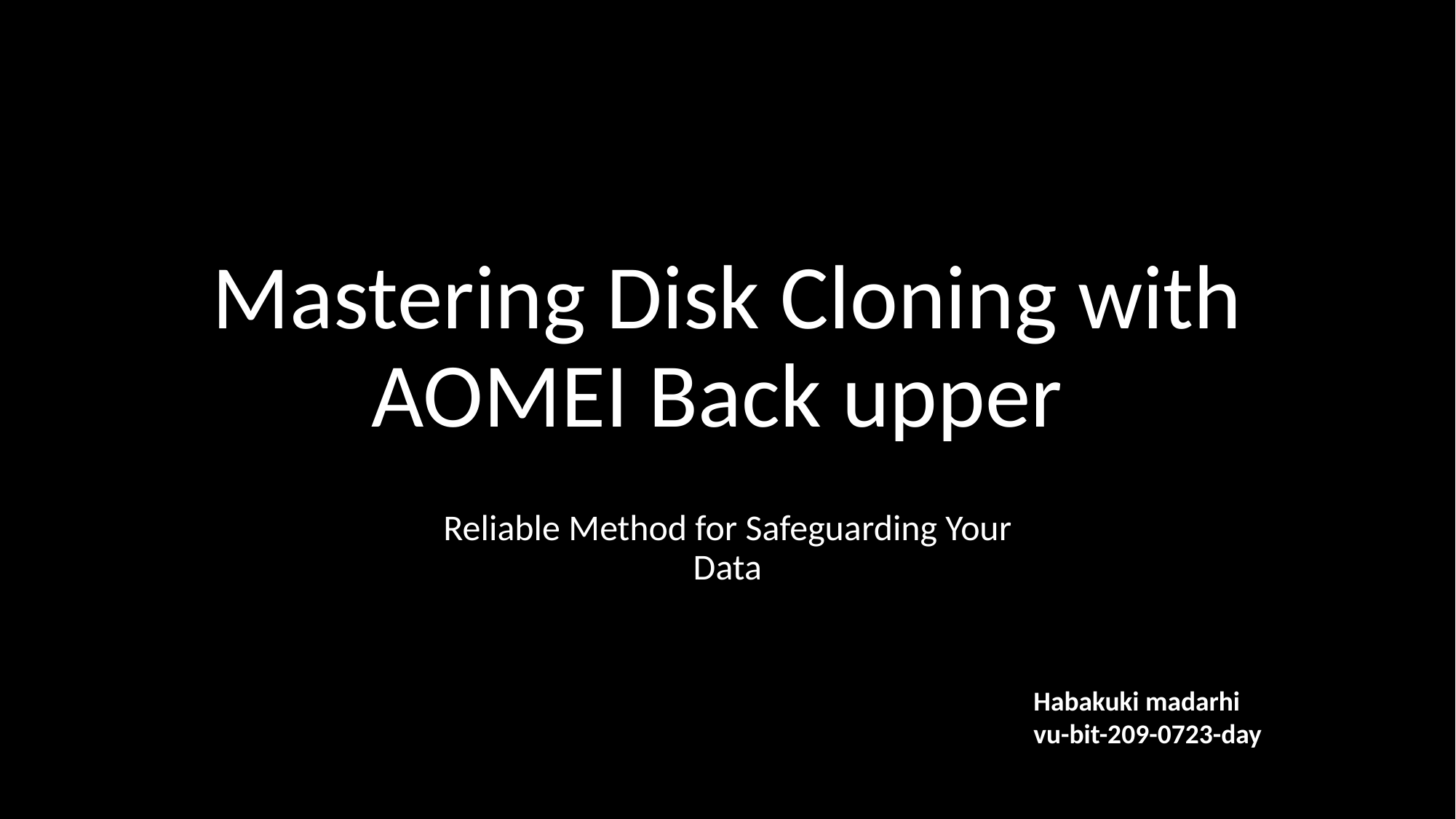

# Mastering Disk Cloning with AOMEI Back upper
Reliable Method for Safeguarding Your Data
Habakuki madarhi
vu-bit-209-0723-day